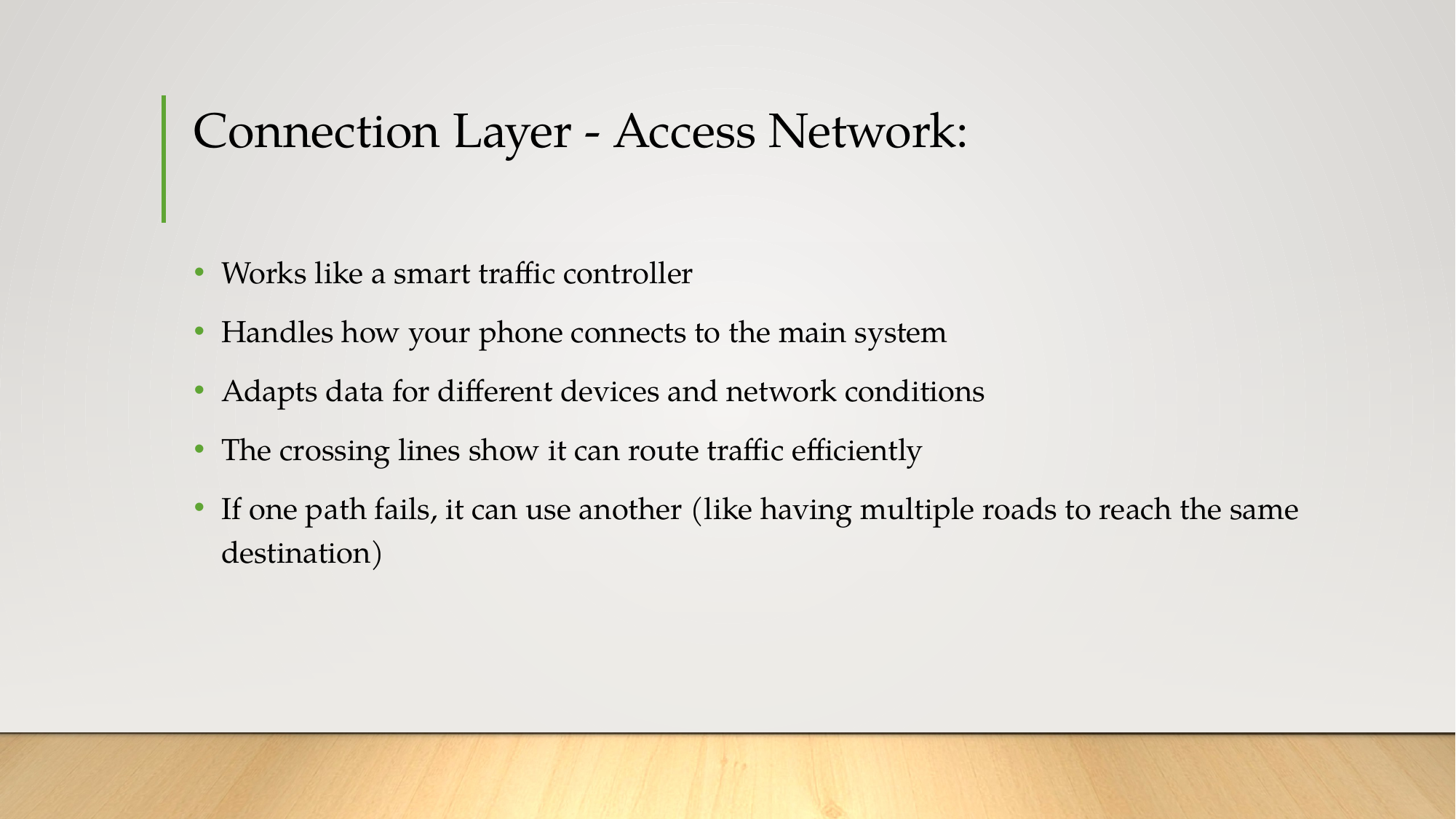

# Connection Layer - Access Network:
Works like a smart traffic controller
Handles how your phone connects to the main system
Adapts data for different devices and network conditions
The crossing lines show it can route traffic efficiently
If one path fails, it can use another (like having multiple roads to reach the same destination)